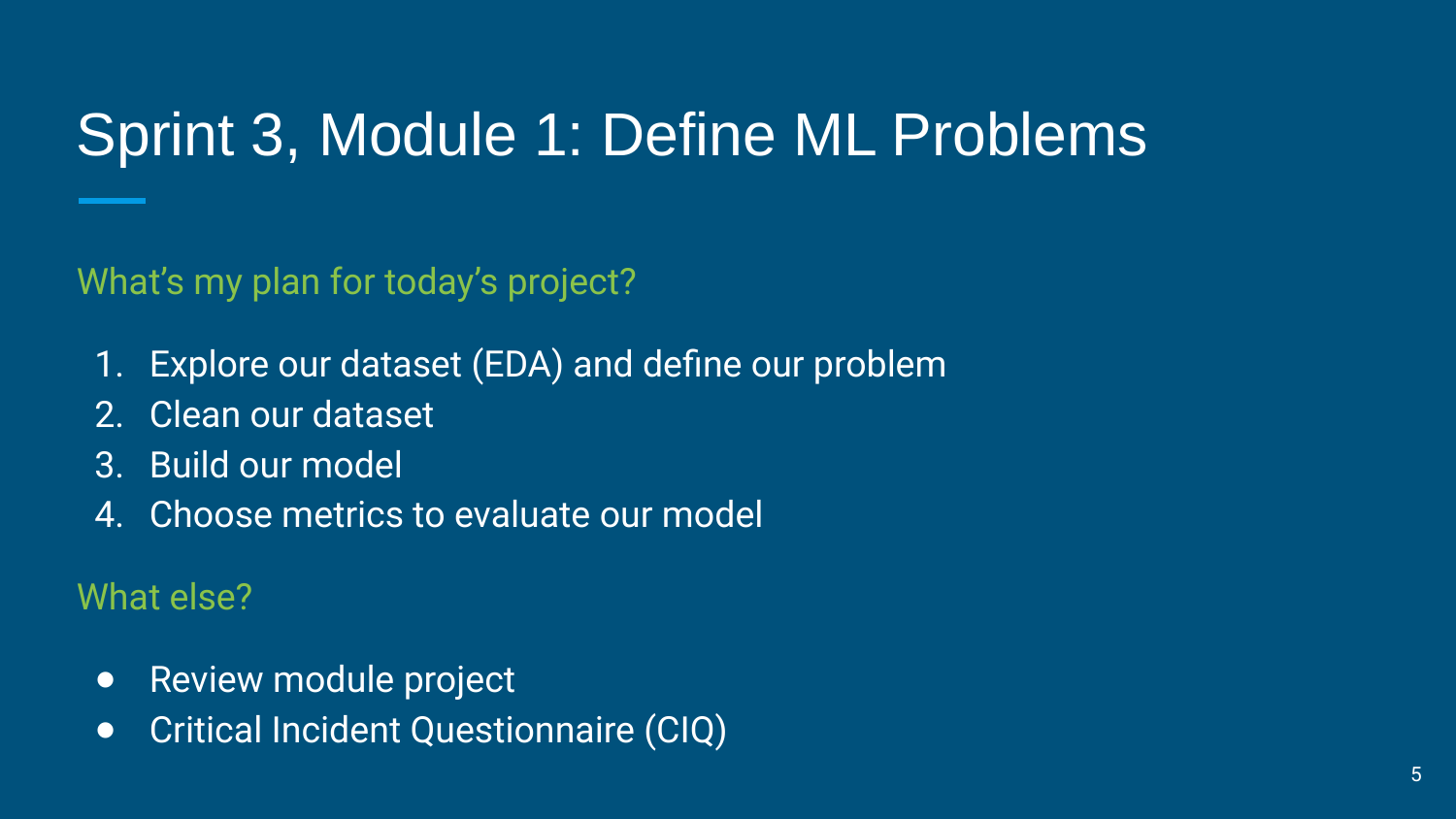

# Sprint 3, Module 1: Define ML Problems
What’s my plan for today’s project?
Explore our dataset (EDA) and define our problem
Clean our dataset
Build our model
Choose metrics to evaluate our model
What else?
Review module project
Critical Incident Questionnaire (CIQ)
5